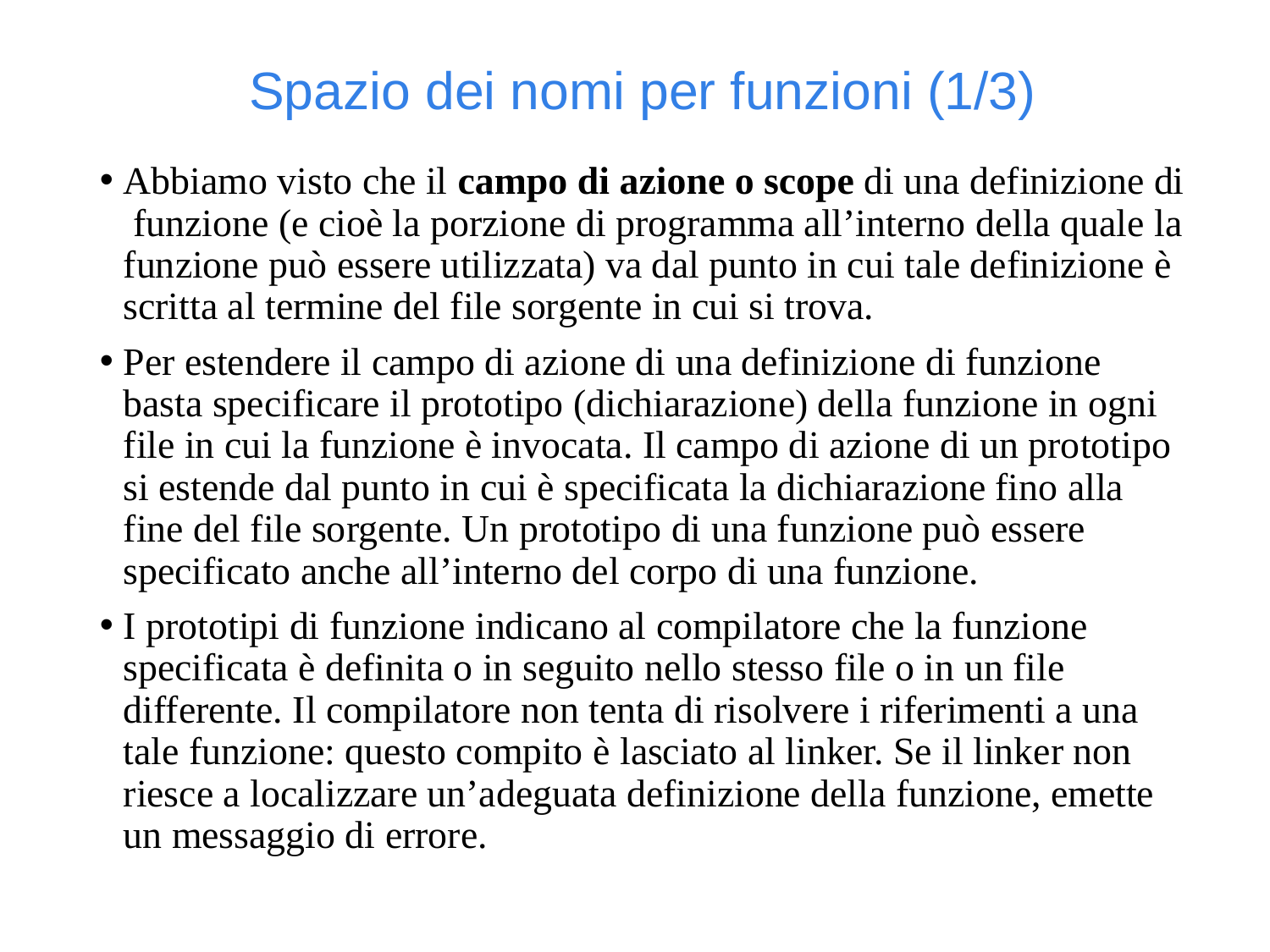

Spazio dei nomi per funzioni (1/3)

Abbiamo visto che il campo di azione o scope di una definizione di  funzione (e cioè la porzione di programma all’interno della quale la funzione può essere utilizzata) va dal punto in cui tale definizione è scritta al termine del file sorgente in cui si trova.
Per estendere il campo di azione di una definizione di funzione basta specificare il prototipo (dichiarazione) della funzione in ogni file in cui la funzione è invocata. Il campo di azione di un prototipo si estende dal punto in cui è specificata la dichiarazione fino alla fine del file sorgente. Un prototipo di una funzione può essere specificato anche all’interno del corpo di una funzione.
I prototipi di funzione indicano al compilatore che la funzione specificata è definita o in seguito nello stesso file o in un file differente. Il compilatore non tenta di risolvere i riferimenti a una tale funzione: questo compito è lasciato al linker. Se il linker non riesce a localizzare un’adeguata definizione della funzione, emette un messaggio di errore.